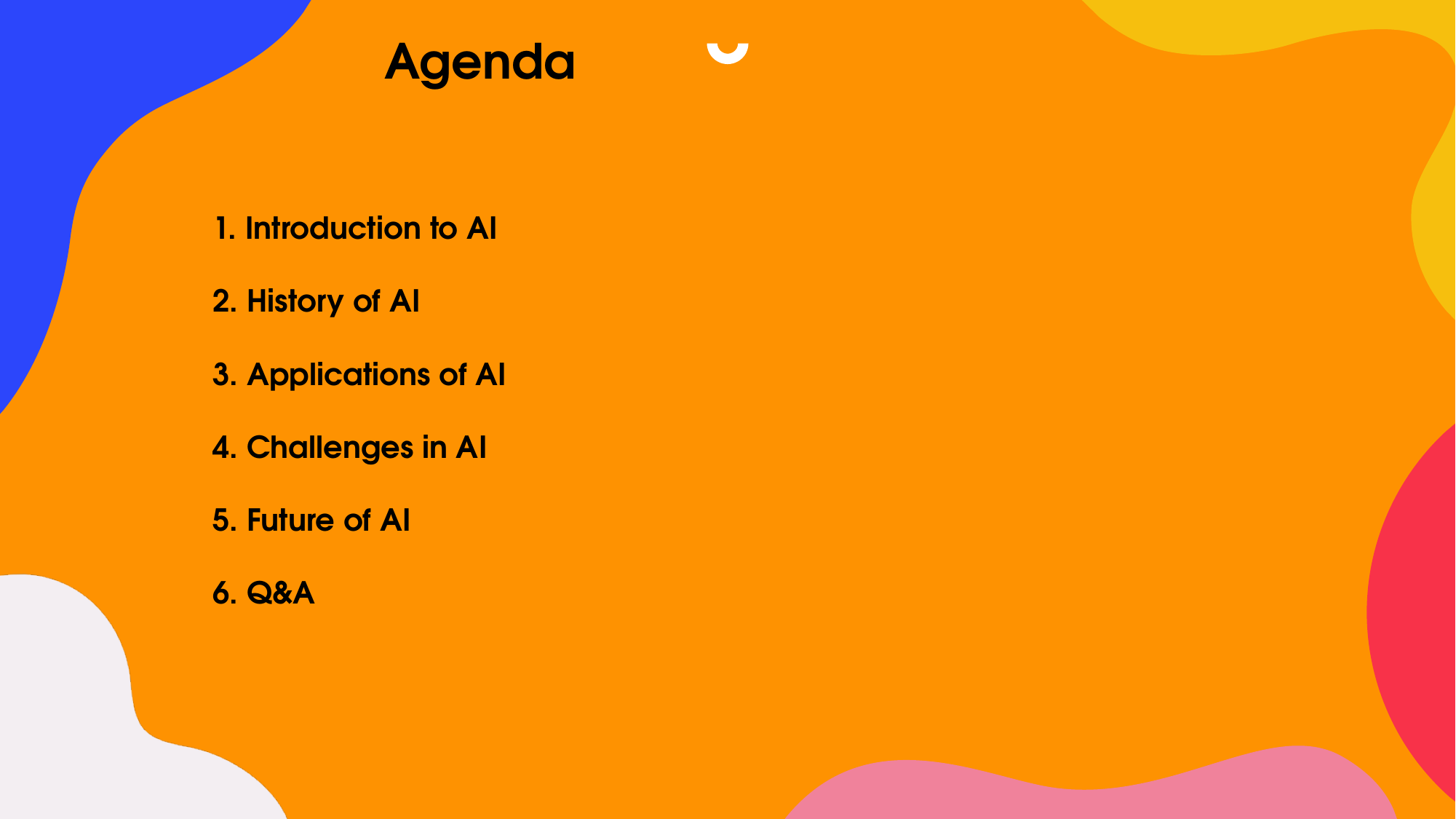

Agenda

       1. Introduction to AI

       2. History of AI

       3. Applications of AI

       4. Challenges in AI

       5. Future of AI

       6. Q&A